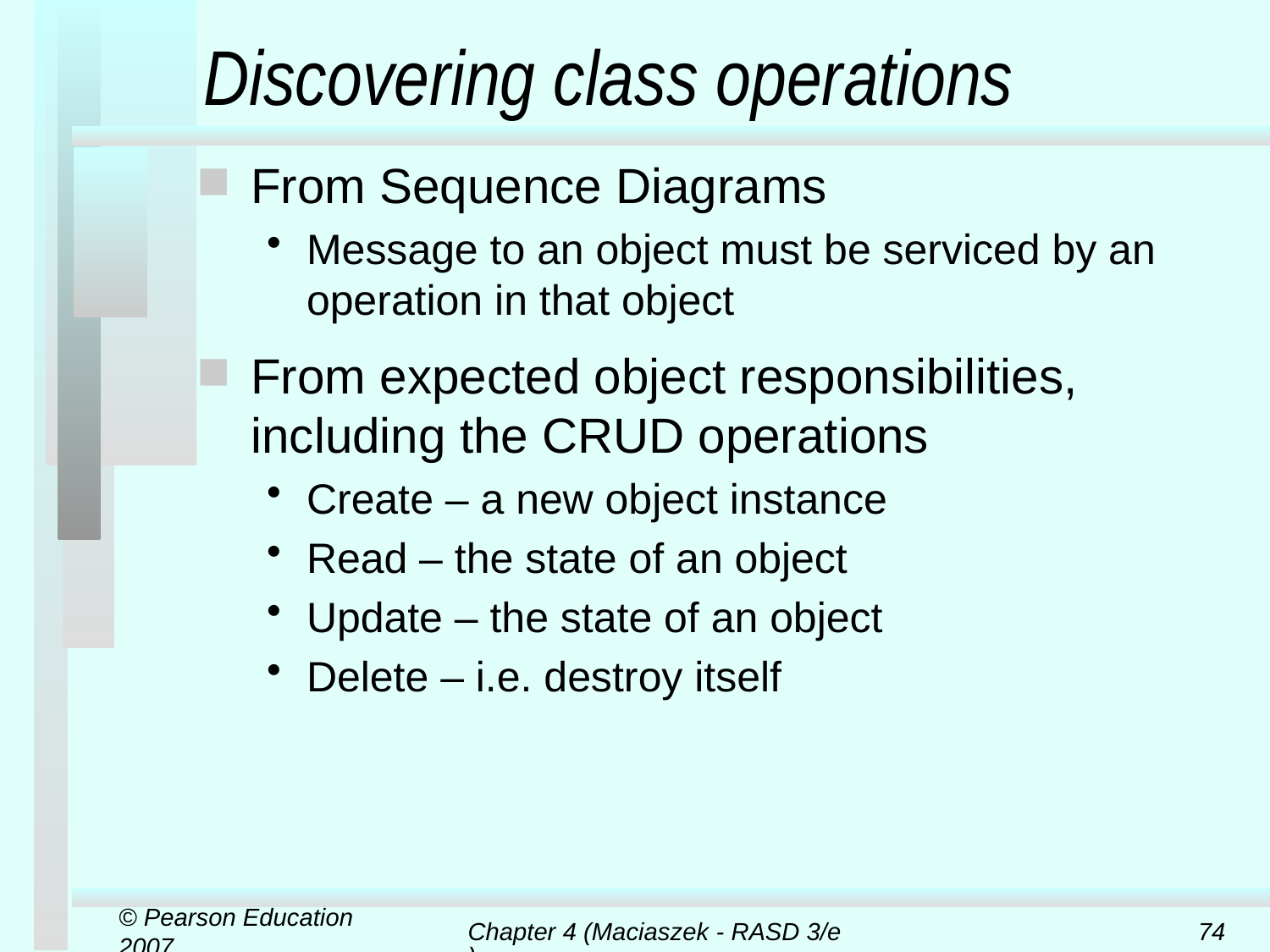

# Discovering class operations
From Sequence Diagrams
Message to an object must be serviced by an operation in that object
From expected object responsibilities, including the CRUD operations
Create – a new object instance
Read – the state of an object
Update – the state of an object
Delete – i.e. destroy itself
© Pearson Education 2007
Chapter 4 (Maciaszek - RASD 3/e)
74